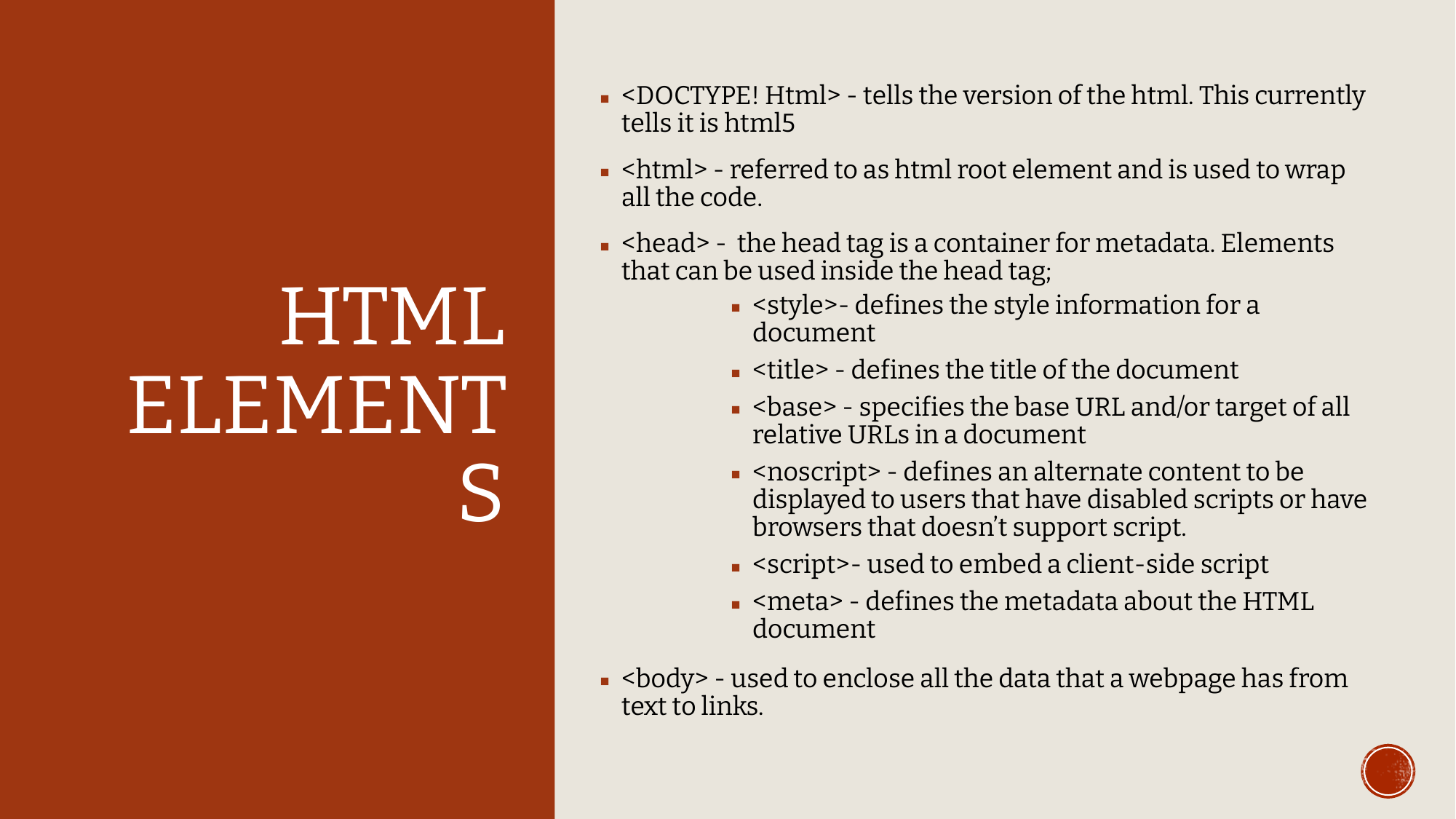

# HTML ELEMENTS
<DOCTYPE! Html> - tells the version of the html. This currently tells it is html5
<html> - referred to as html root element and is used to wrap all the code.
<head> -  the head tag is a container for metadata. Elements that can be used inside the head tag;
<style>- defines the style information for a document
<title> - defines the title of the document
<base> - specifies the base URL and/or target of all relative URLs in a document
<noscript> - defines an alternate content to be displayed to users that have disabled scripts or have browsers that doesn’t support script.
<script>- used to embed a client-side script
<meta> - defines the metadata about the HTML document
<body> - used to enclose all the data that a webpage has from text to links.